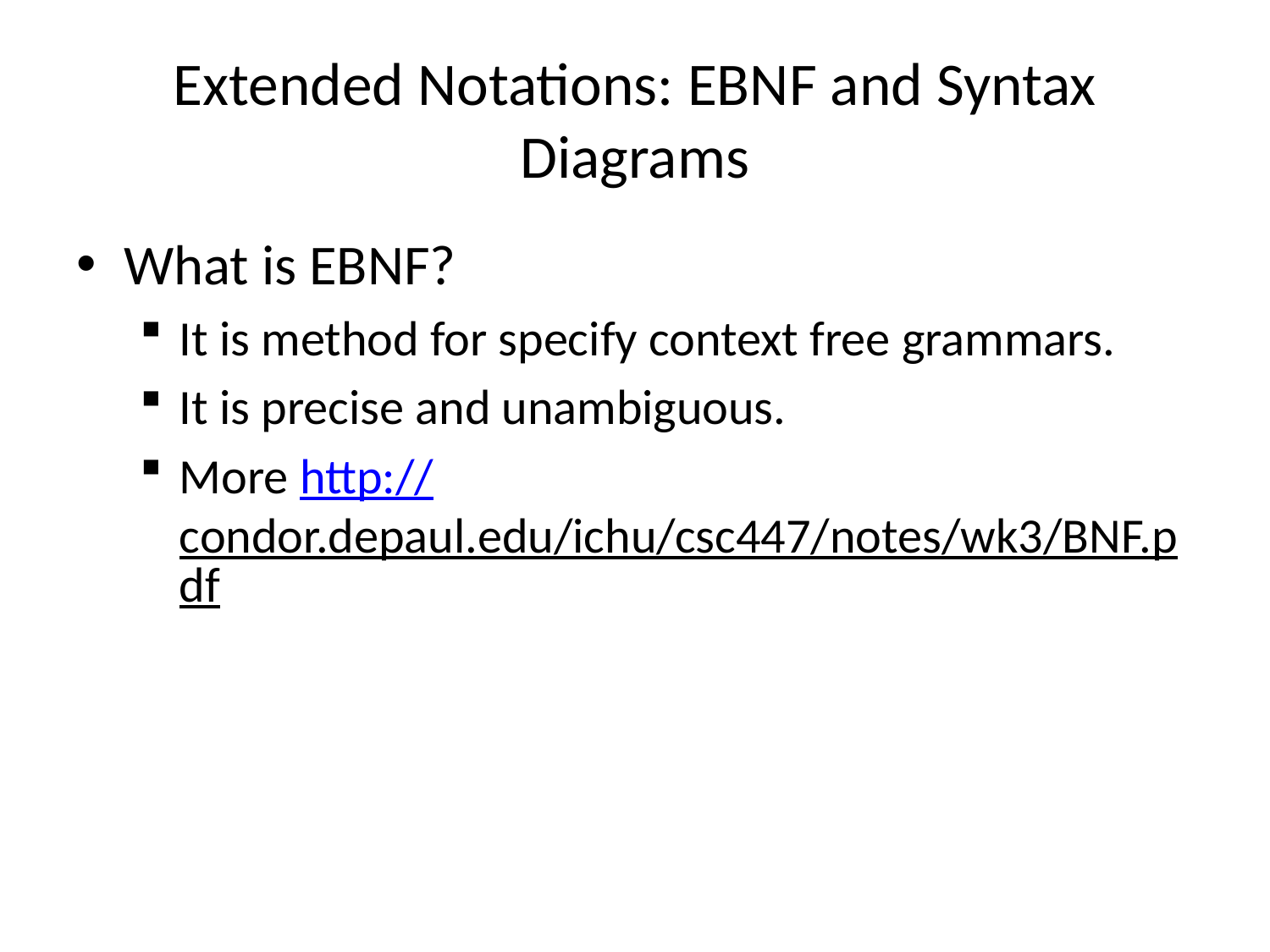

# Extended Notations: EBNF and Syntax Diagrams
What is EBNF?
It is method for specify context free grammars.
It is precise and unambiguous.
More http://condor.depaul.edu/ichu/csc447/notes/wk3/BNF.pdf